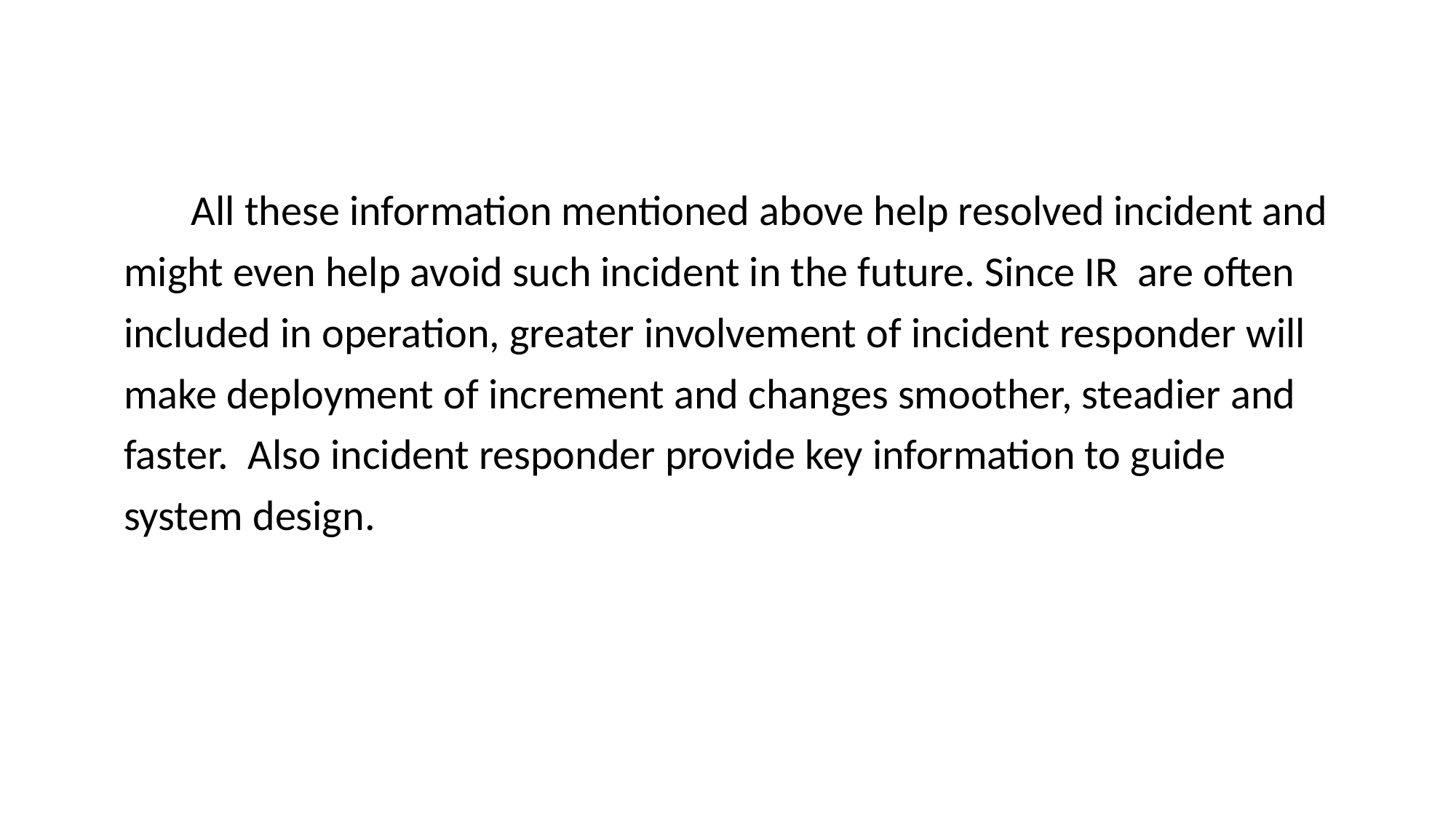

All these information mentioned above help resolved incident and
might even help avoid such incident in the future. Since IR  are often
included in operation, greater involvement of incident responder will
make deployment of increment and changes smoother, steadier and
faster.  Also incident responder provide key information to guide
system design.